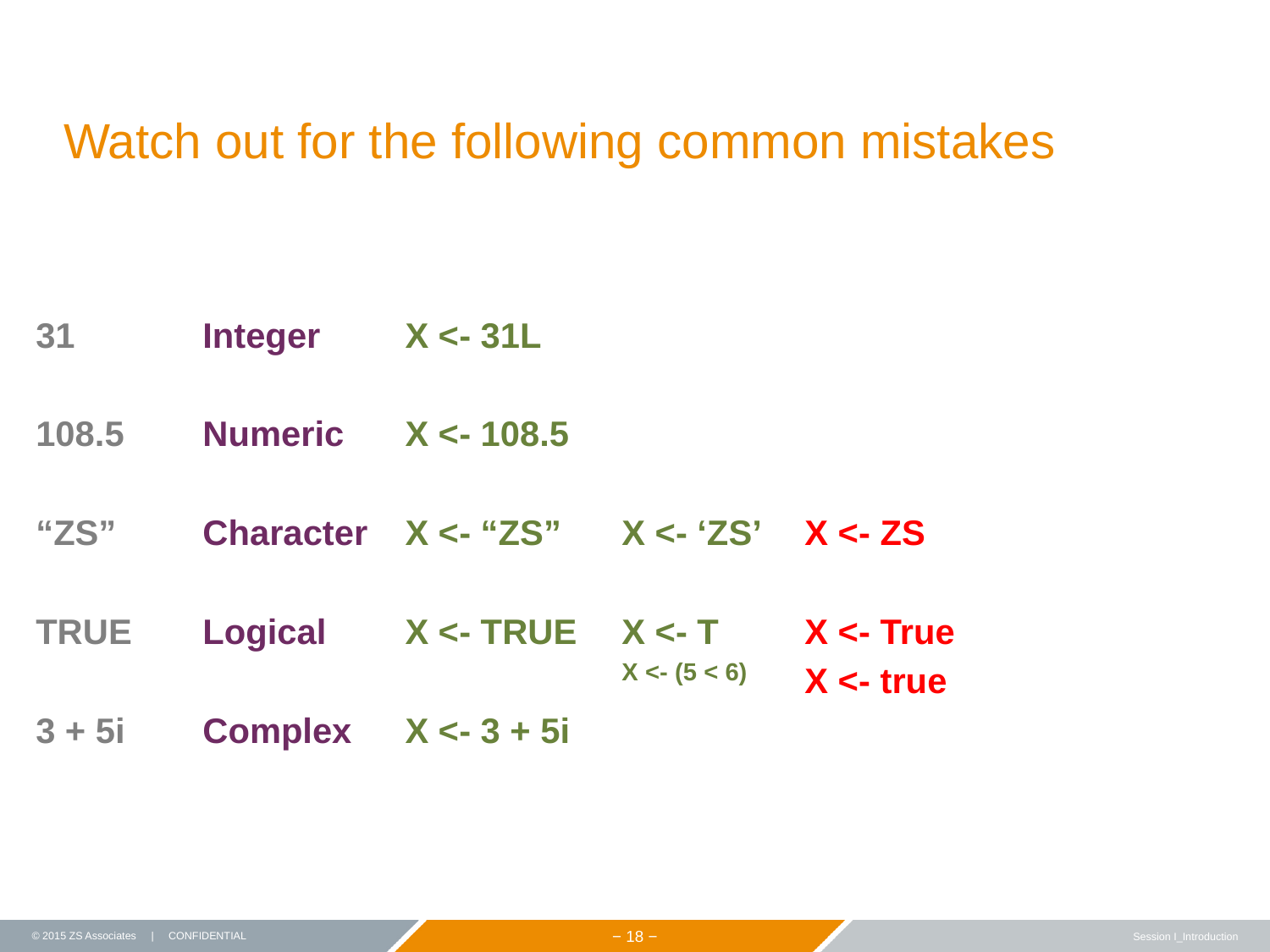

# Watch out for the following common mistakes
31

108.5

“ZS”

TRUE

3 + 5i
Integer

Numeric

Character

Logical

Complex
X <- 31L

X <- 108.5

X <- “ZS”

X <- TRUE

X <- 3 + 5i

X <- ‘ZS’

X <- T
X <- (5 < 6)

X <- ZS

X <- True
X <- true